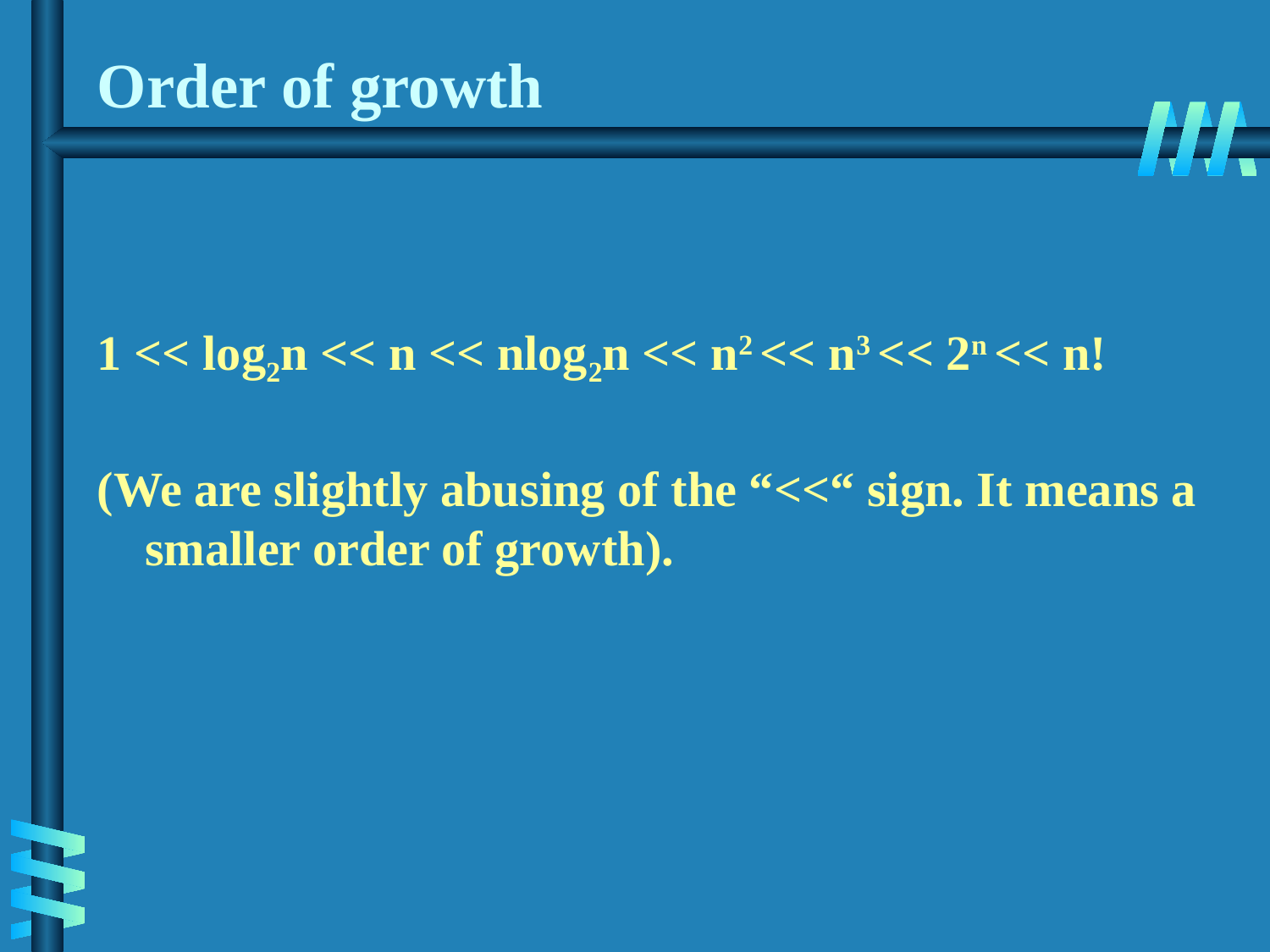

# Order of growth

1 << log2n << n << nlog2n << n2 << n3 << 2n << n!

(We are slightly abusing of the “<<“ sign. It means a smaller order of growth).